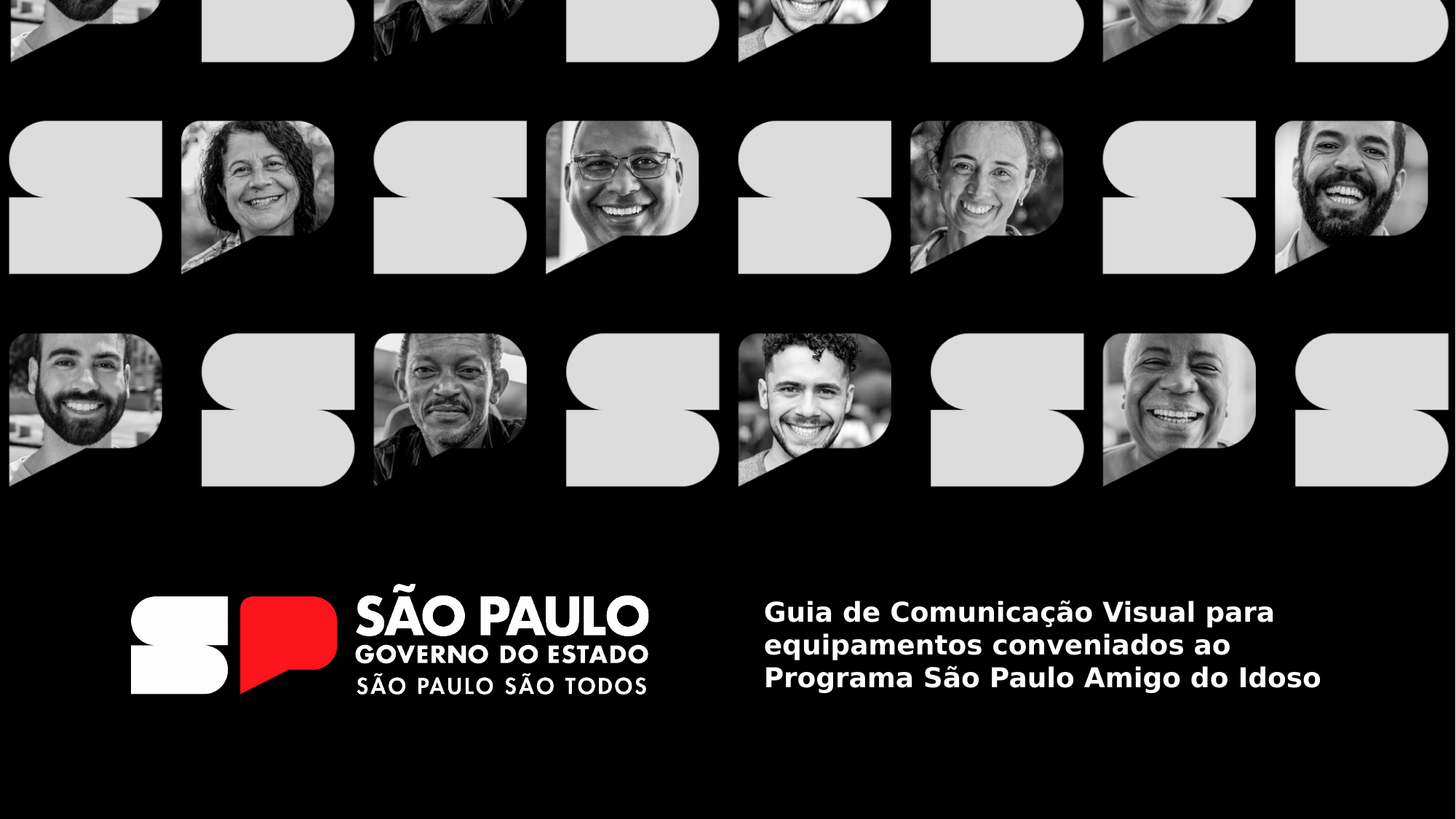

Guia de Comunicação Visual para equipamentos conveniados ao Programa São Paulo Amigo do Idoso